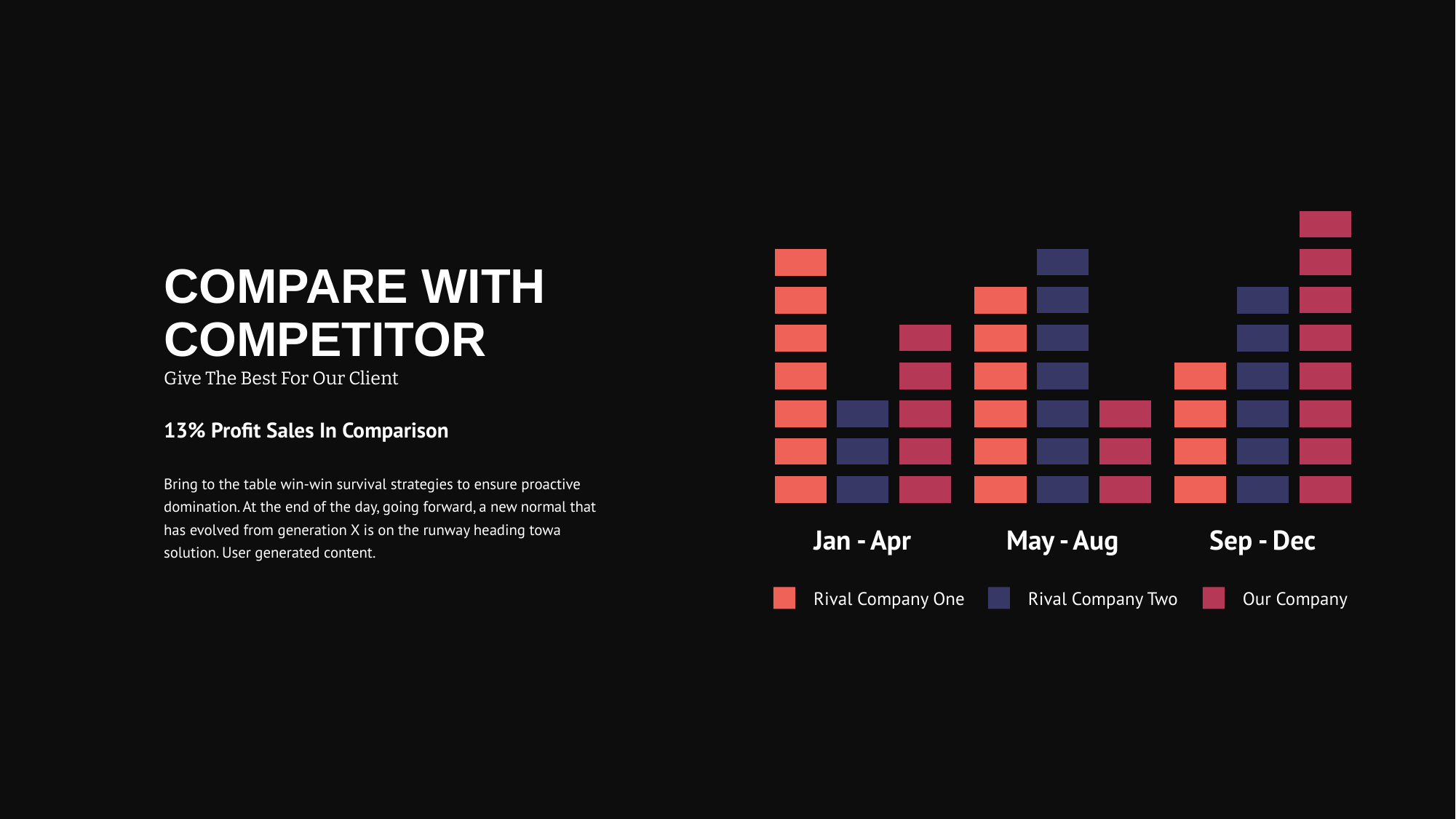

Sep - Dec

Jan - Apr

May - Aug
COMPARE WITH
COMPETITOR
Give The Best For Our Client
13% Profit Sales In Comparison
Bring to the table win-win survival strategies to ensure proactive domination. At the end of the day, going forward, a new normal that has evolved from generation X is on the runway heading towa solution. User generated content.
Rival Company One

Rival Company Two

Our Company